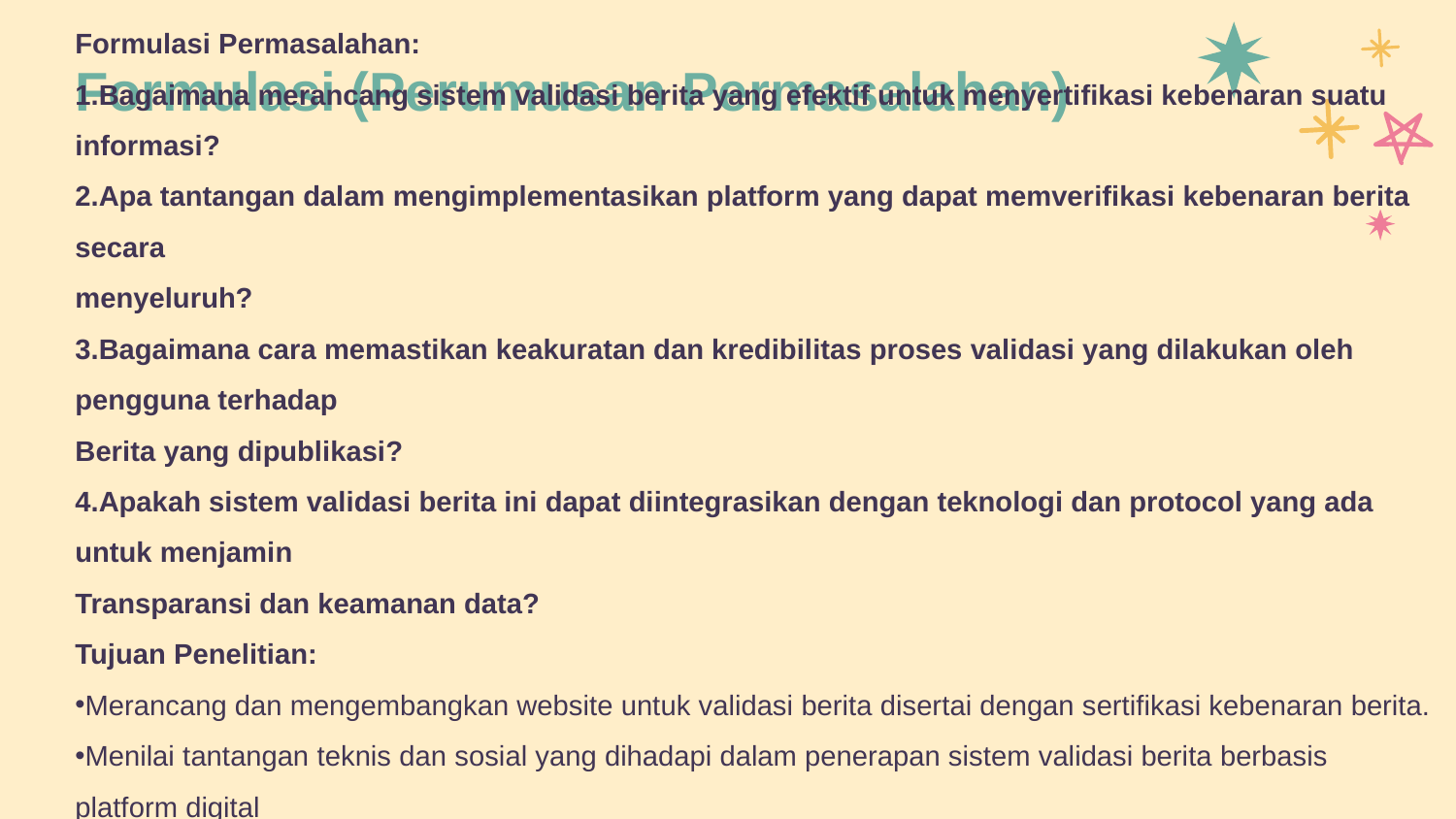

# Formulasi (Perumusan Permasalahan)
Formulasi Permasalahan:
Bagaimana merancang sistem validasi berita yang efektif untuk menyertifikasi kebenaran suatu informasi?
Apa tantangan dalam mengimplementasikan platform yang dapat memverifikasi kebenaran berita secara
menyeluruh?
Bagaimana cara memastikan keakuratan dan kredibilitas proses validasi yang dilakukan oleh pengguna terhadap
Berita yang dipublikasi?
Apakah sistem validasi berita ini dapat diintegrasikan dengan teknologi dan protocol yang ada untuk menjamin
Transparansi dan keamanan data?
Tujuan Penelitian:
Merancang dan mengembangkan website untuk validasi berita disertai dengan sertifikasi kebenaran berita.
Menilai tantangan teknis dan sosial yang dihadapi dalam penerapan sistem validasi berita berbasis platform digital
Menguji efisiensi dan efektivitas sistem dalam mengidentifikasi dan mengesahkan keakuratan berita.
Menganalisis kontribusi sistem validasi berita terhadap pengurangan penyebaran informasi hoax.